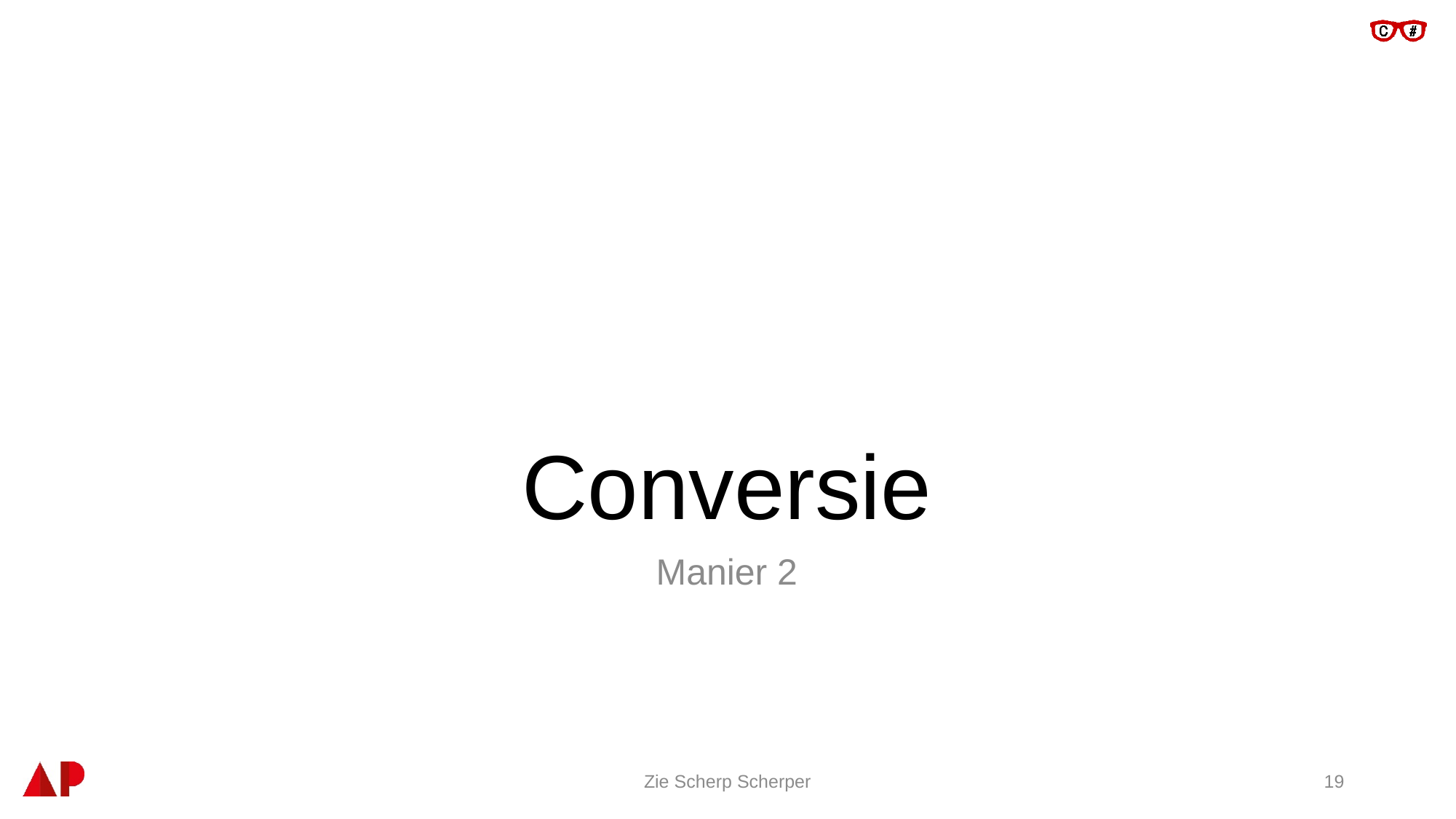

# Conversie
Manier 2
Zie Scherp Scherper
19